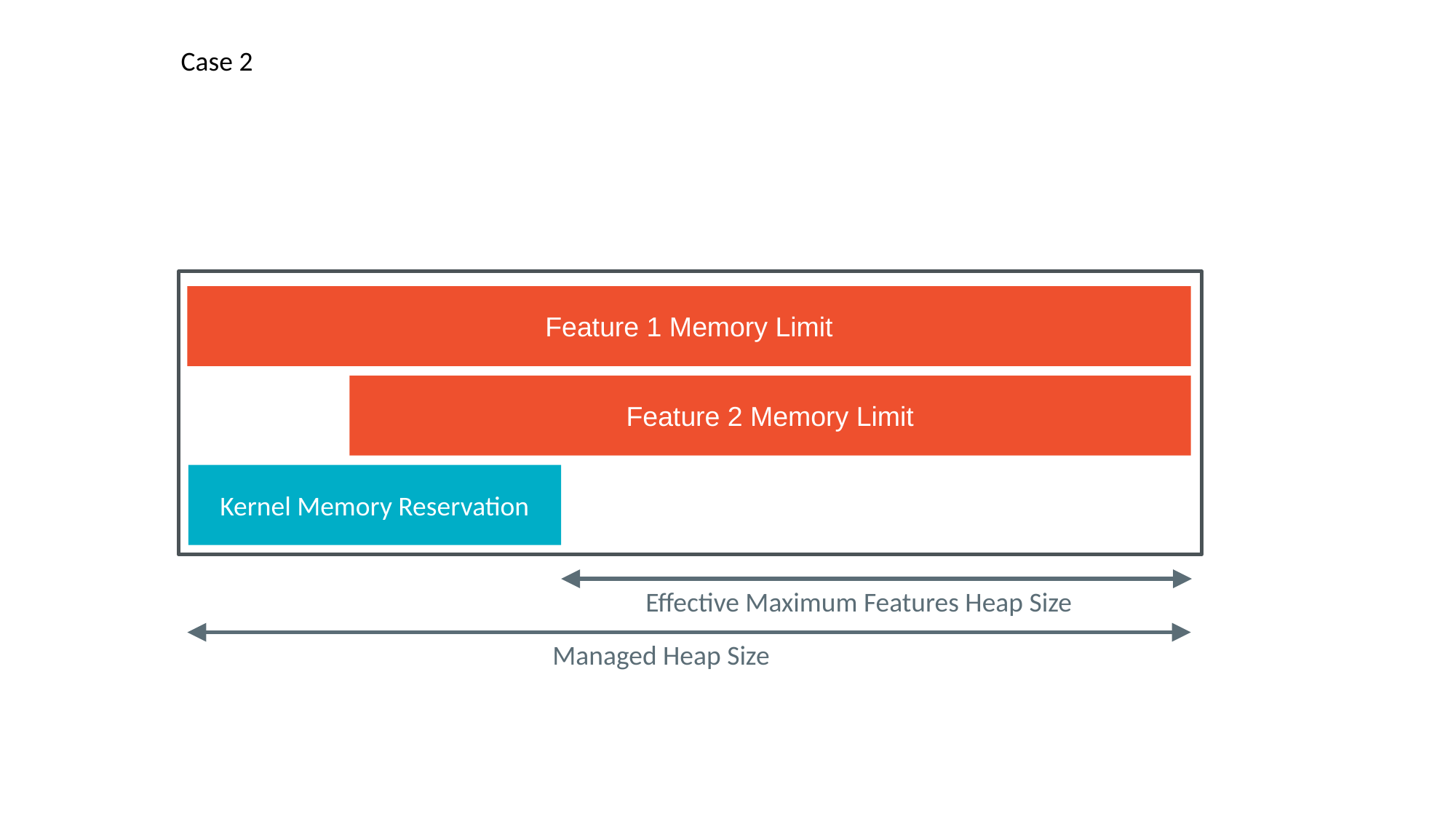

Case 2

Feature 1 Memory Limit
Feature 2 Memory Limit
Kernel Memory Reservation
Effective Maximum Features Heap Size
Managed Heap Size